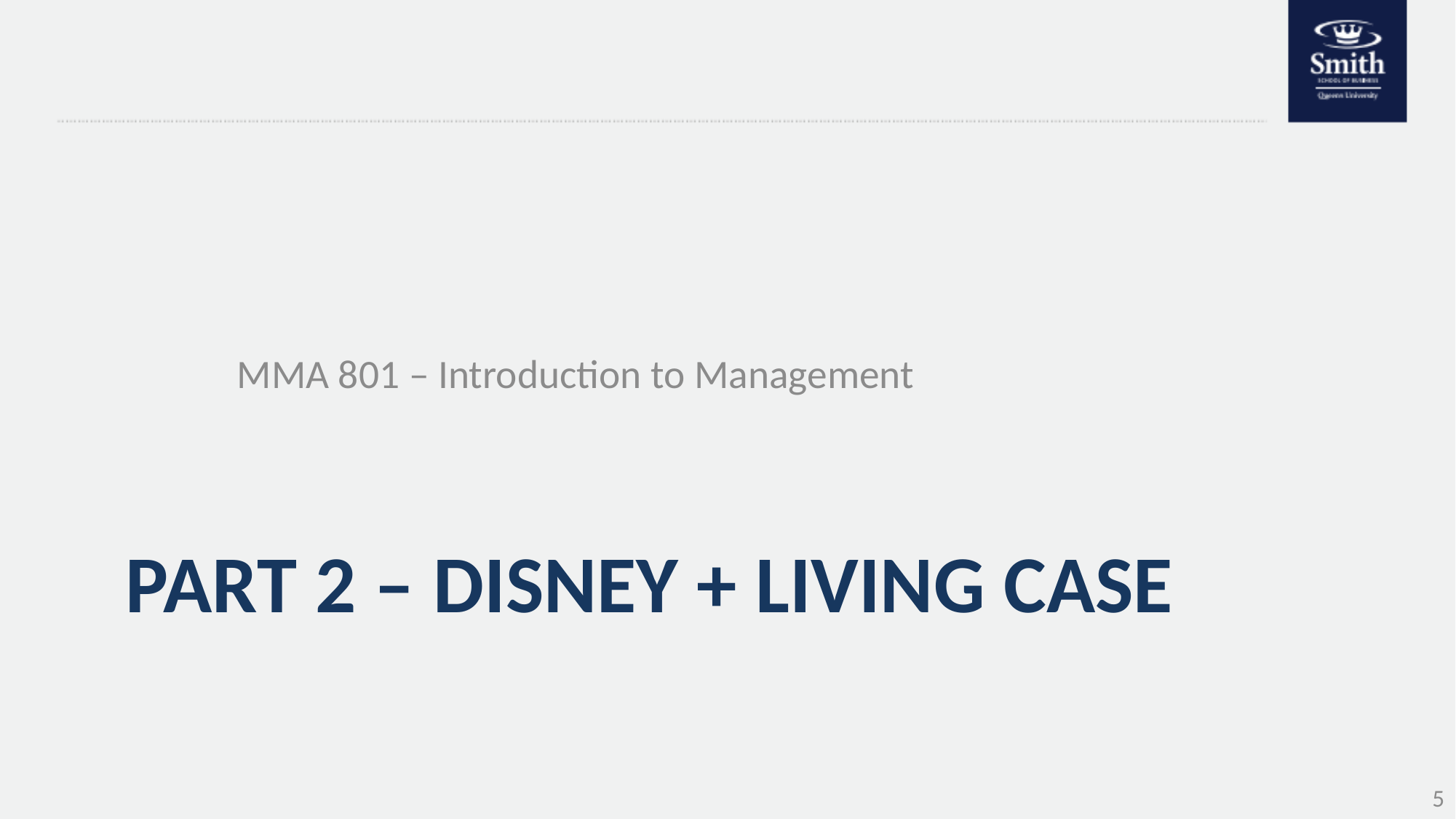

MMA 801 – Introduction to Management
# Part 2 – Disney + Living case
5